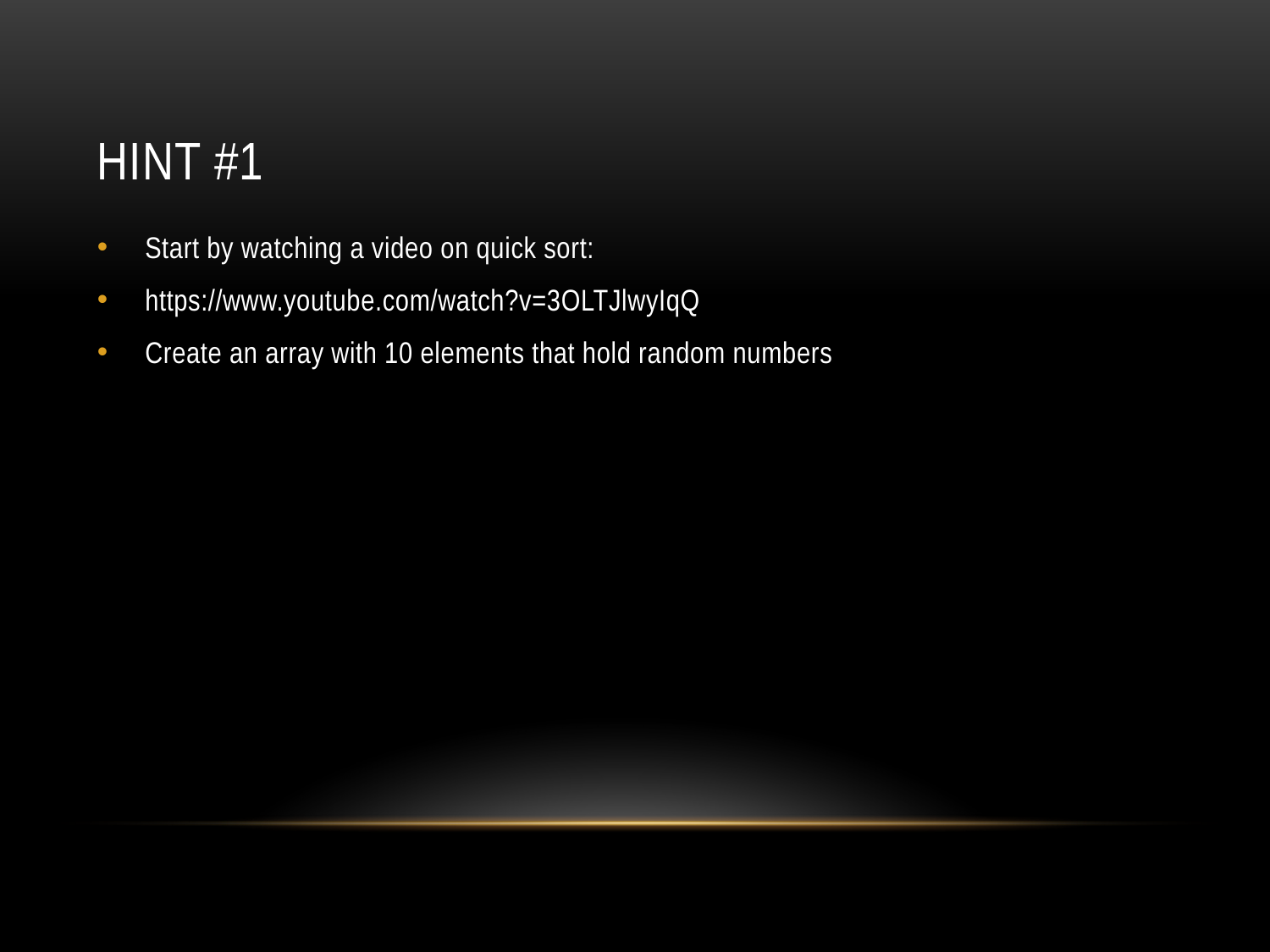

# Hint #1
Start by watching a video on quick sort:
https://www.youtube.com/watch?v=3OLTJlwyIqQ
Create an array with 10 elements that hold random numbers